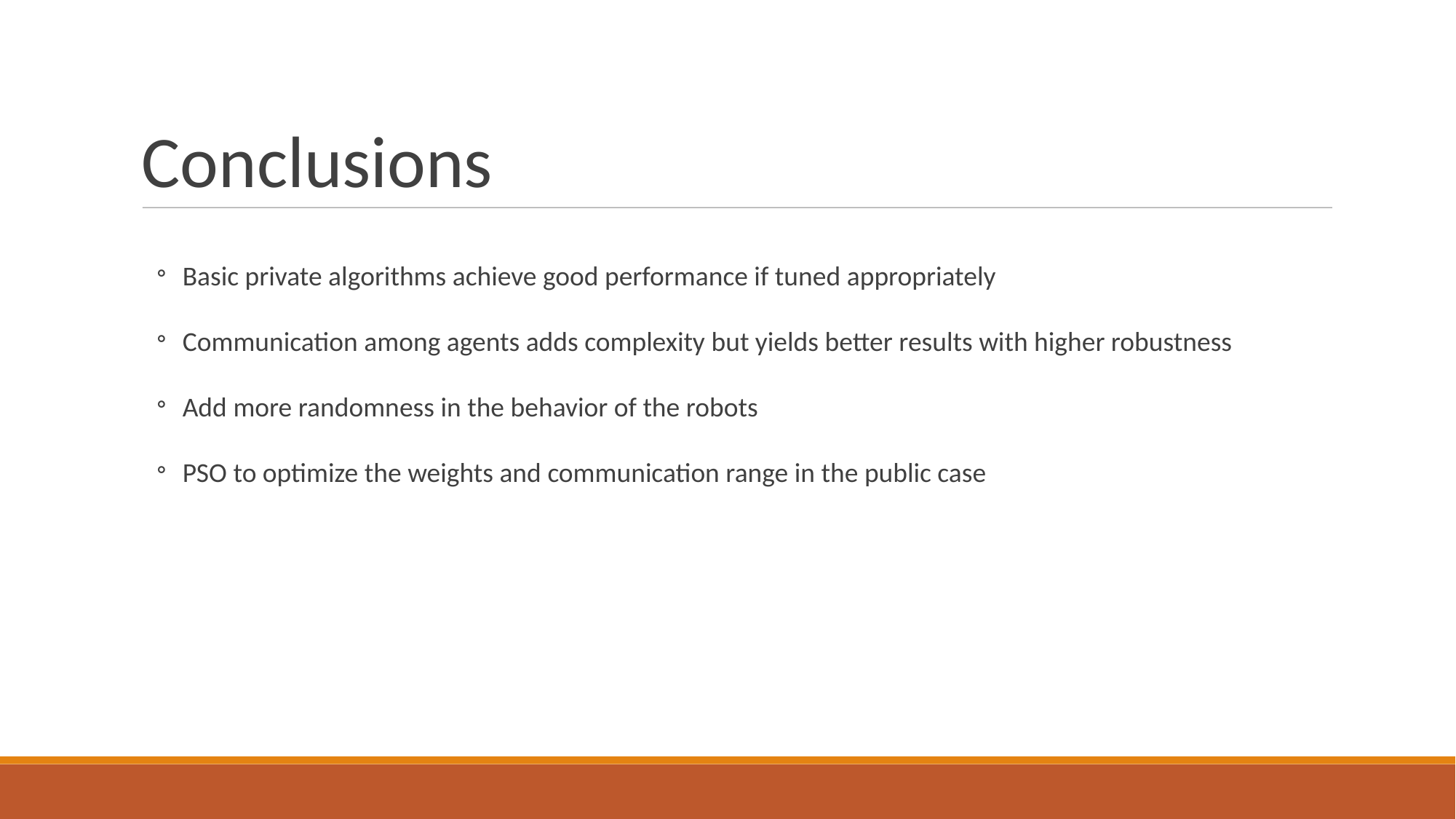

15/12/2015
DIS Project
15
Conclusions

Basic private algorithms achieve good performance if tuned appropriately

Communication among agents adds complexity but yields better results with higher robustness

Add more randomness in the behavior of the robots

PSO to optimize the weights and communication range in the public case